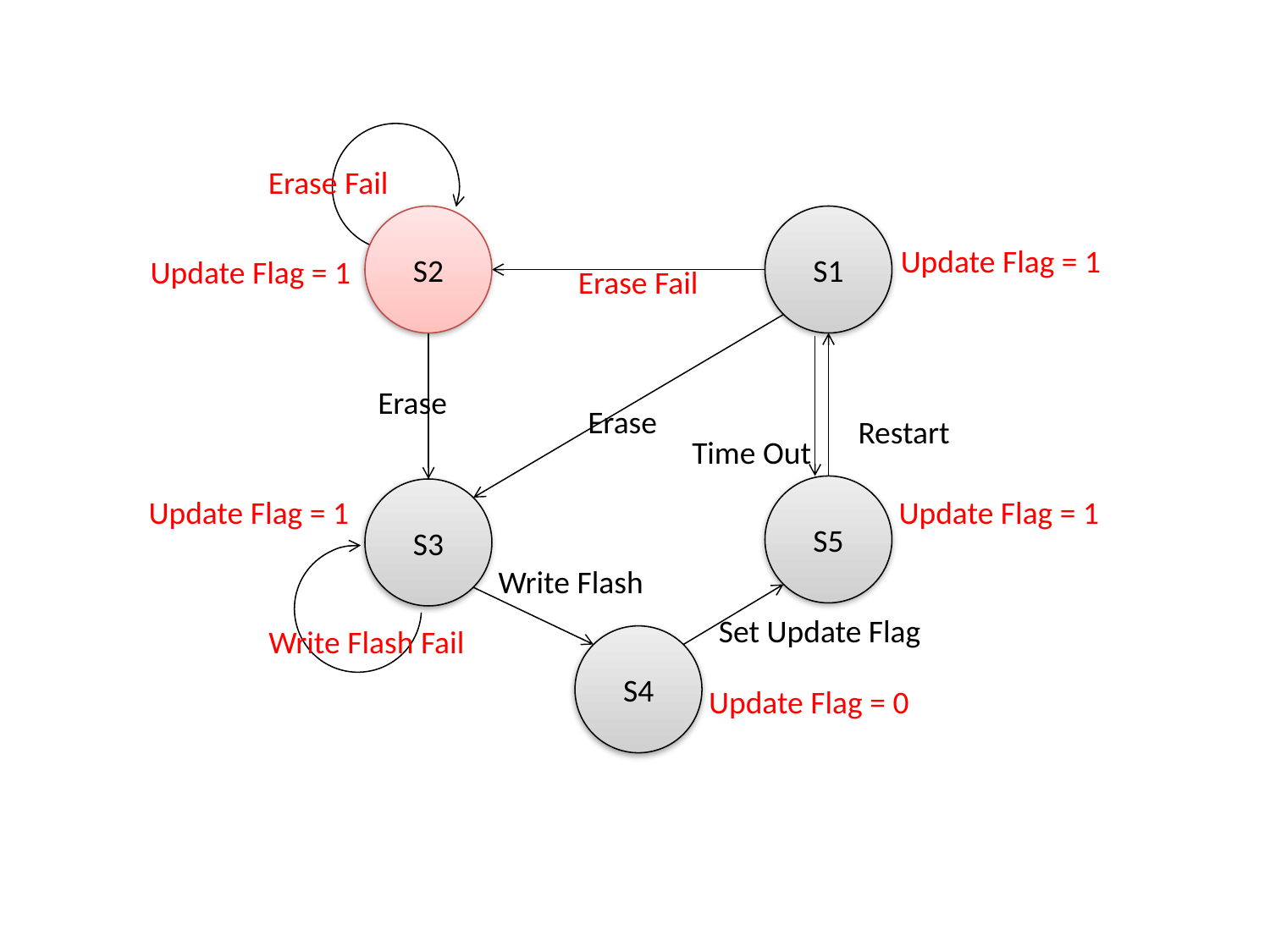

Erase Fail
S2
S1
Update Flag = 1
Update Flag = 1
Erase Fail
Erase
Erase
Restart
Time Out
S5
S3
Update Flag = 1
Update Flag = 1

Write Flash
Set Update Flag
Write Flash Fail
S4
Update Flag = 0